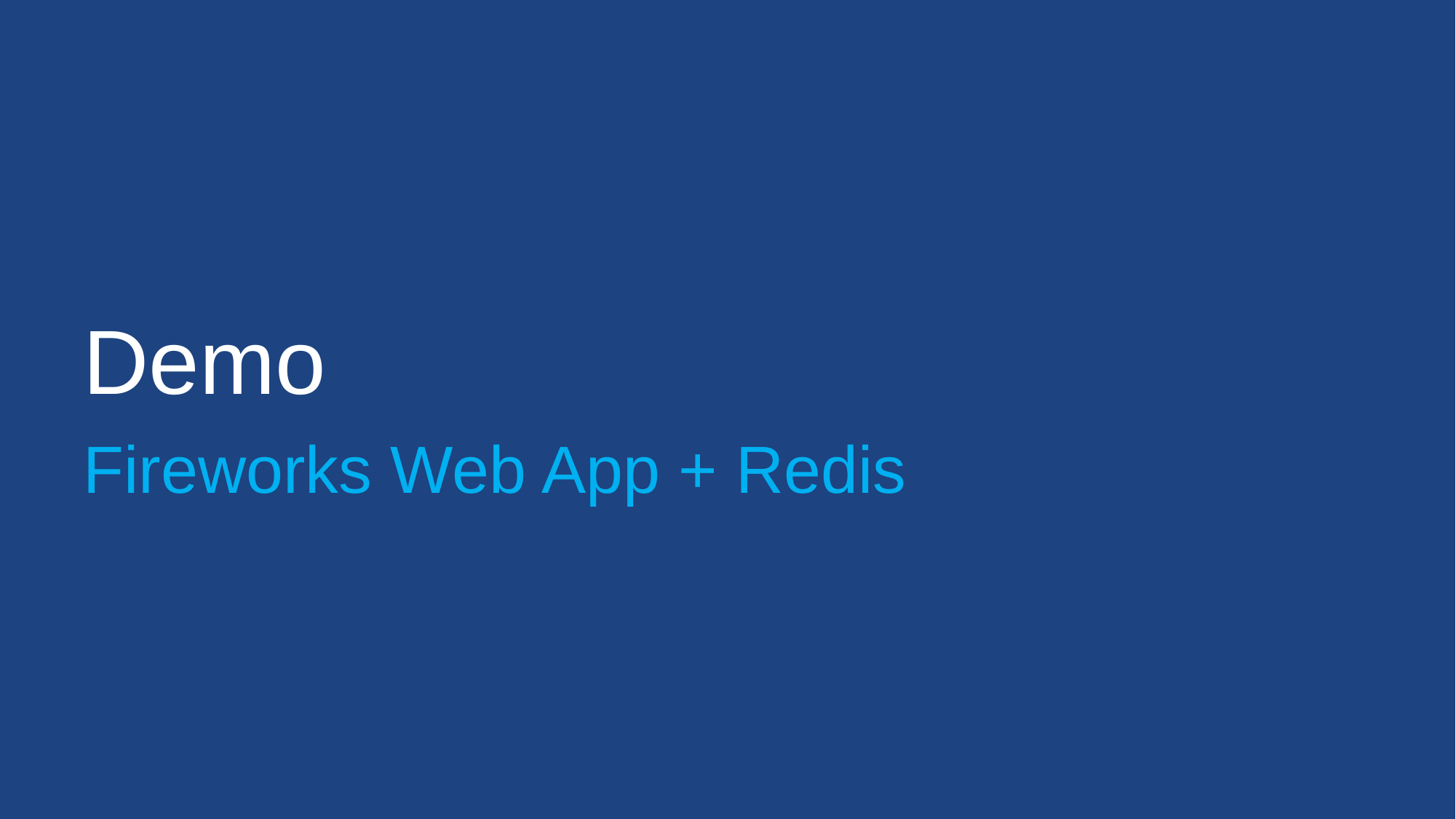

# Demo
Fireworks Web App + Redis